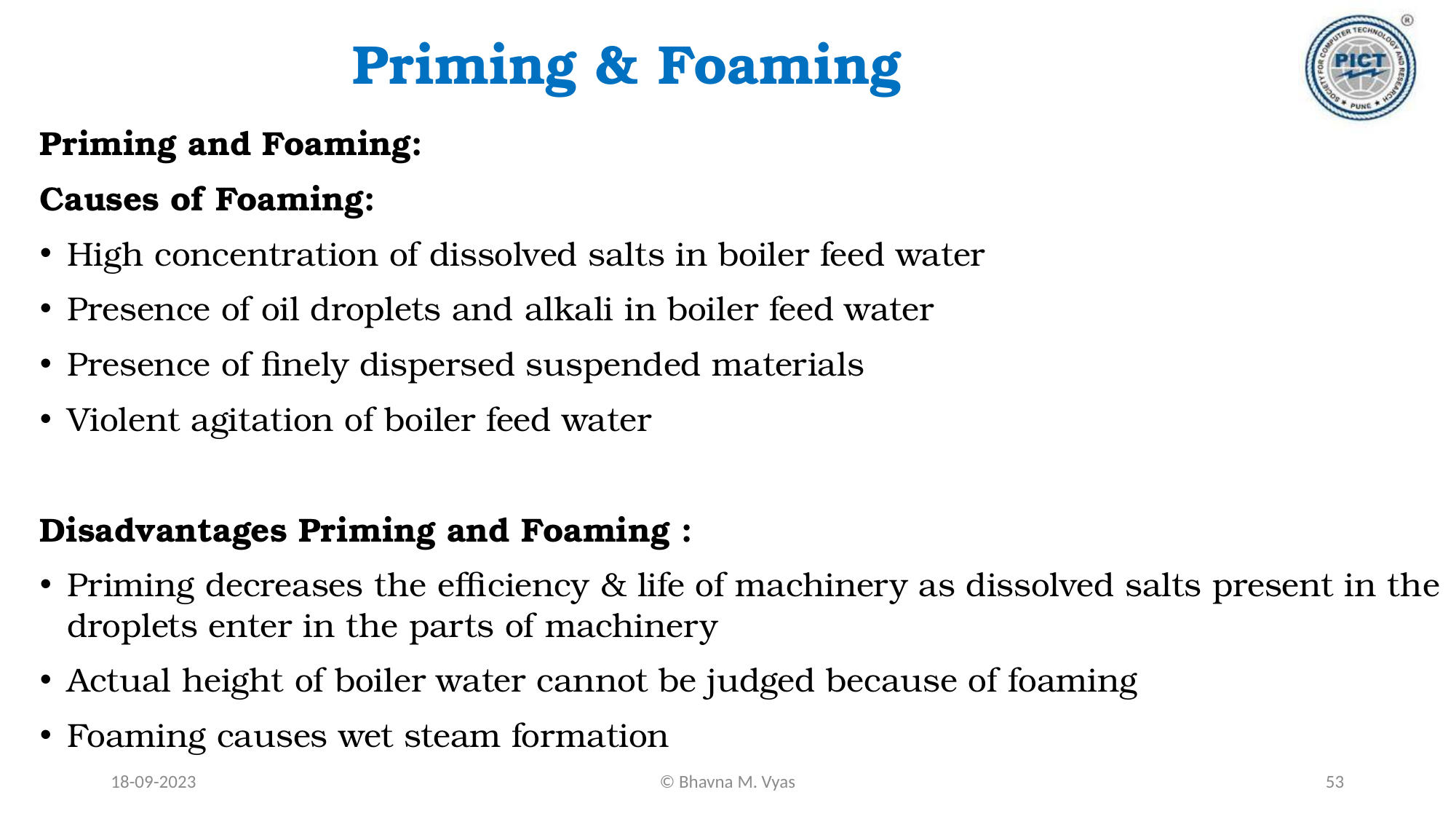

# Priming & Foaming
Priming and Foaming:
Causes of Foaming:
High concentration of dissolved salts in boiler feed water
Presence of oil droplets and alkali in boiler feed water
Presence of finely dispersed suspended materials
Violent agitation of boiler feed water

Disadvantages Priming and Foaming :
Priming decreases the efficiency & life of machinery as dissolved salts present in the droplets enter in the parts of machinery
Actual height of boiler water cannot be judged because of foaming
Foaming causes wet steam formation

18-09-2023
© Bhavna M. Vyas
53